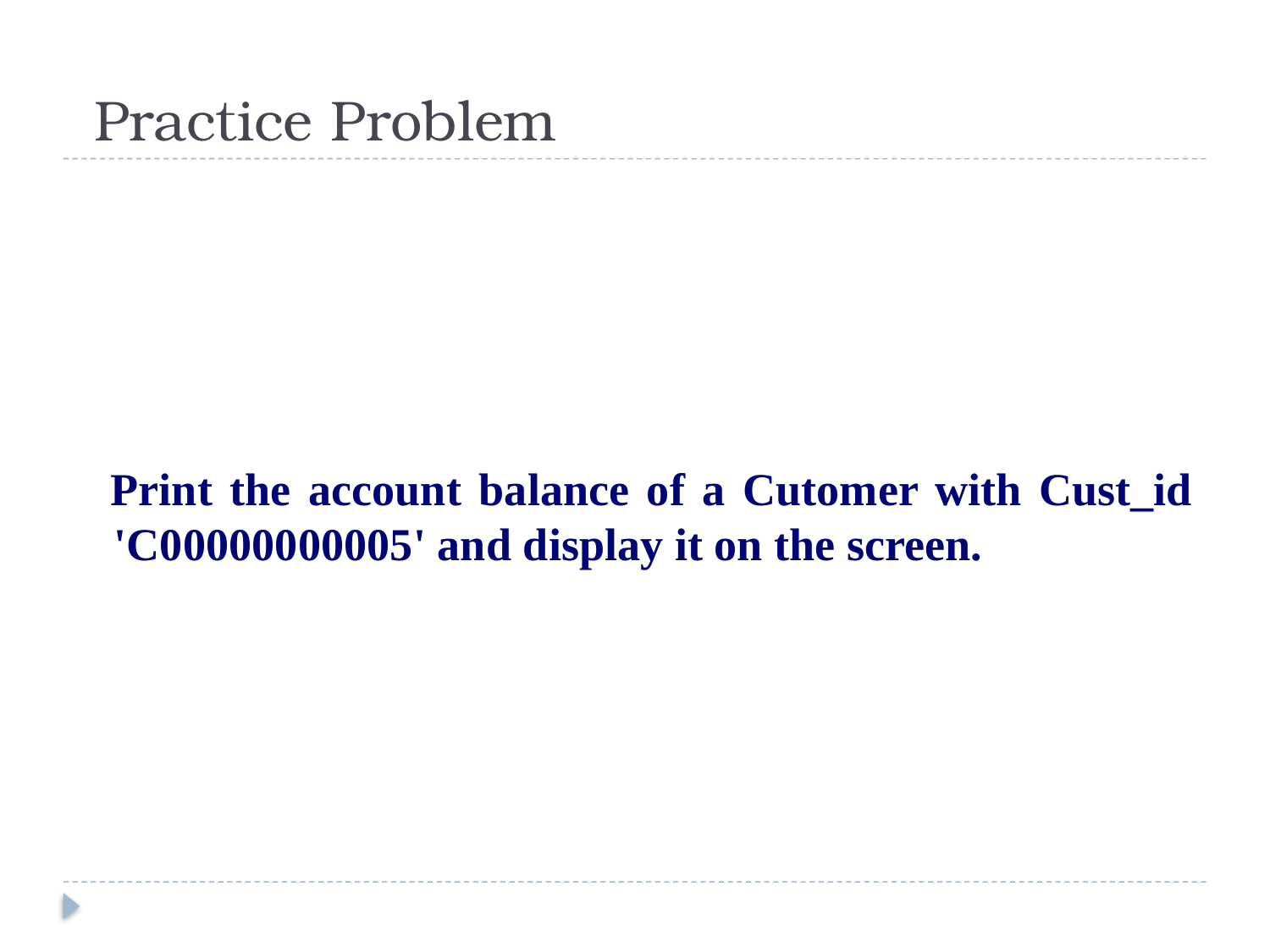

# Practice Problem
  Print the account balance of a Cutomer with Cust_id 'C00000000005' and display it on the screen.